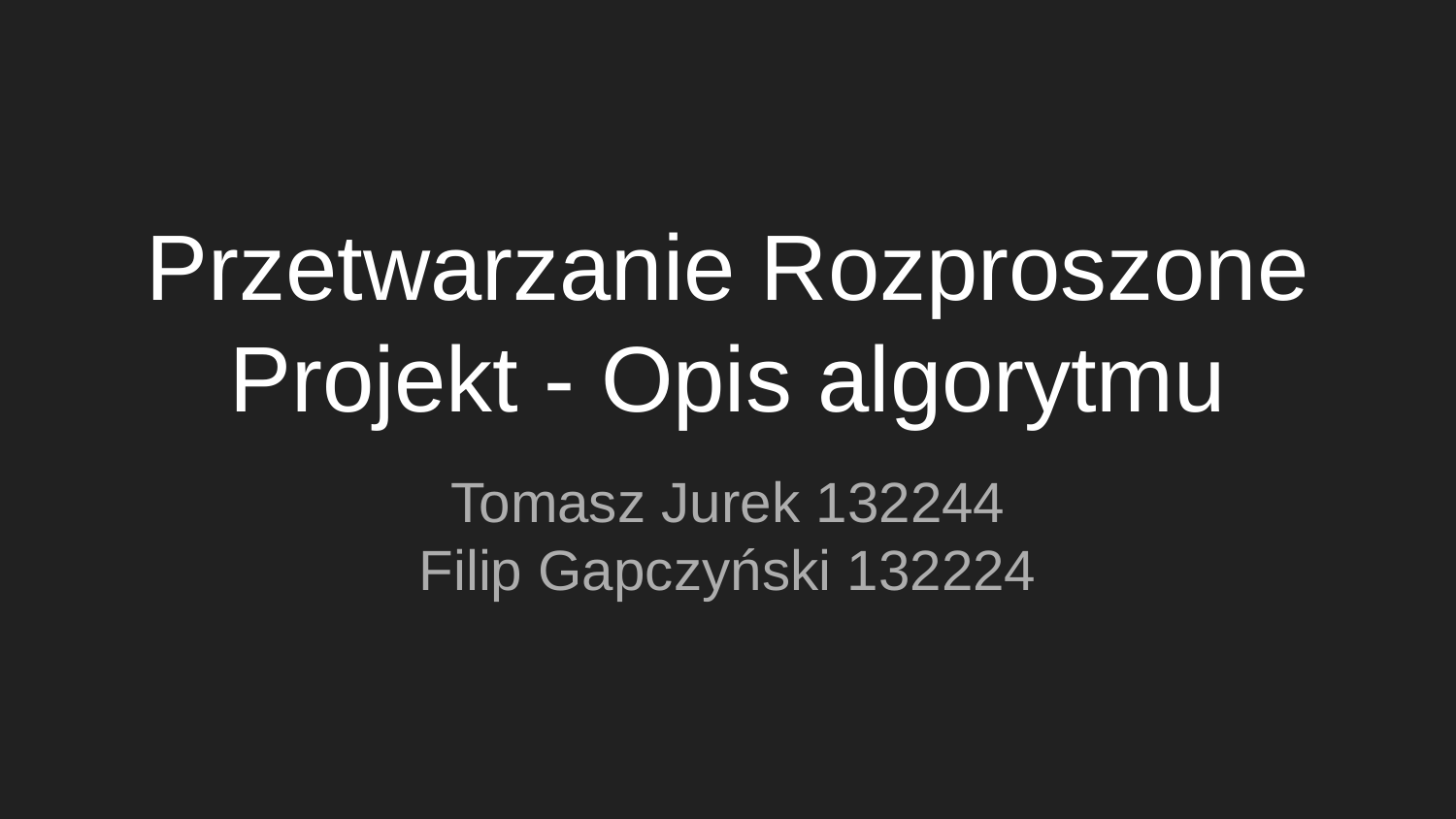

# Przetwarzanie Rozproszone
Projekt - Opis algorytmu
Tomasz Jurek 132244
Filip Gapczyński 132224